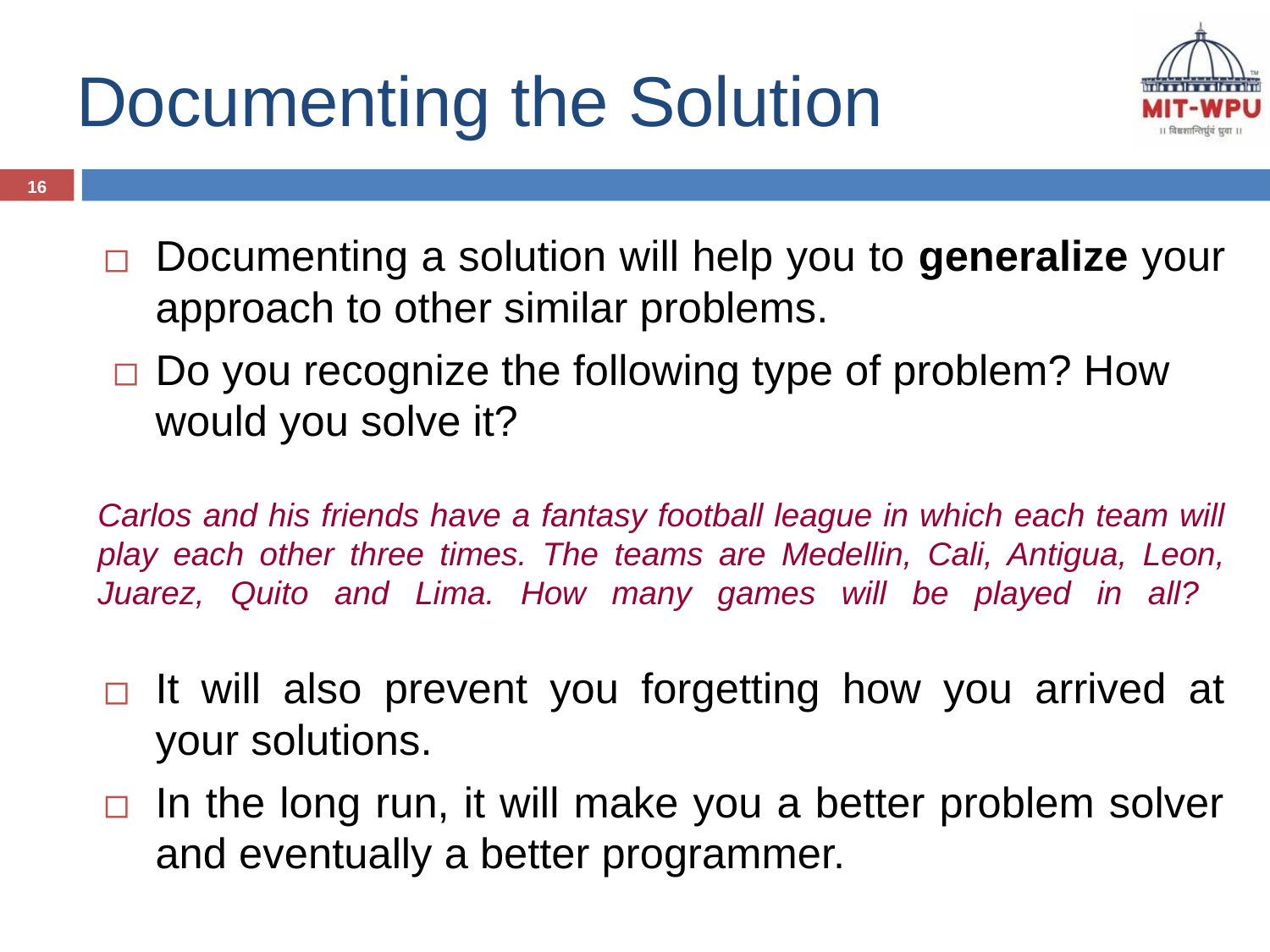

# Documenting the Solution
16
Documenting a solution will help you to generalize your approach to other similar problems.
Do you recognize the following type of problem? How would you solve it?
Carlos and his friends have a fantasy football league in which each team will play each other three times. The teams are Medellin, Cali, Antigua, Leon, Juarez, Quito and Lima. How many games will be played in all?
It will also prevent you forgetting how you arrived at your solutions.
In the long run, it will make you a better problem solver and eventually a better programmer.